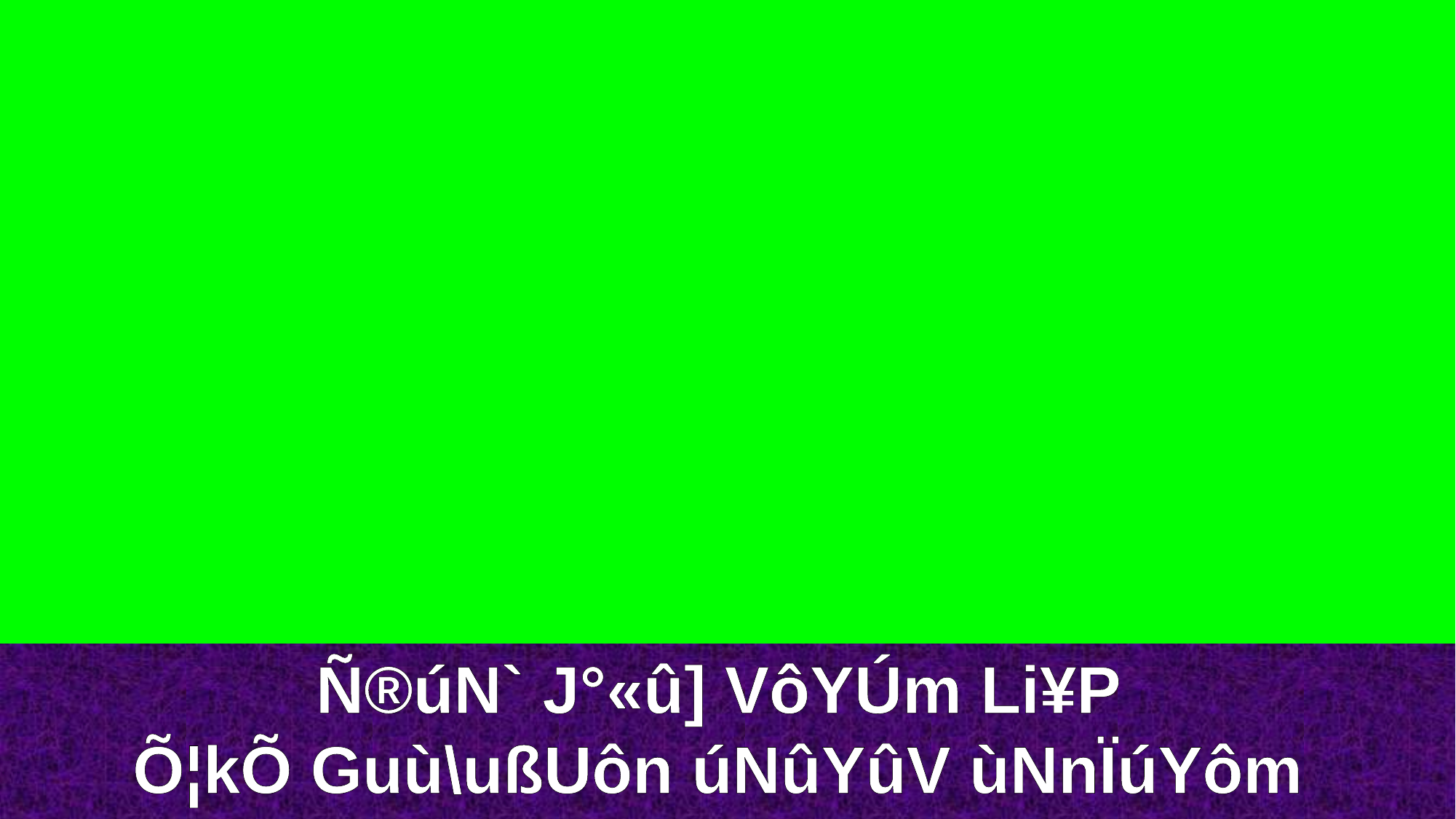

Ñ®úN` J°«û] VôYÚm Li¥P
Õ¦kÕ Guù\ußUôn úNûYûV ùNnÏúYôm